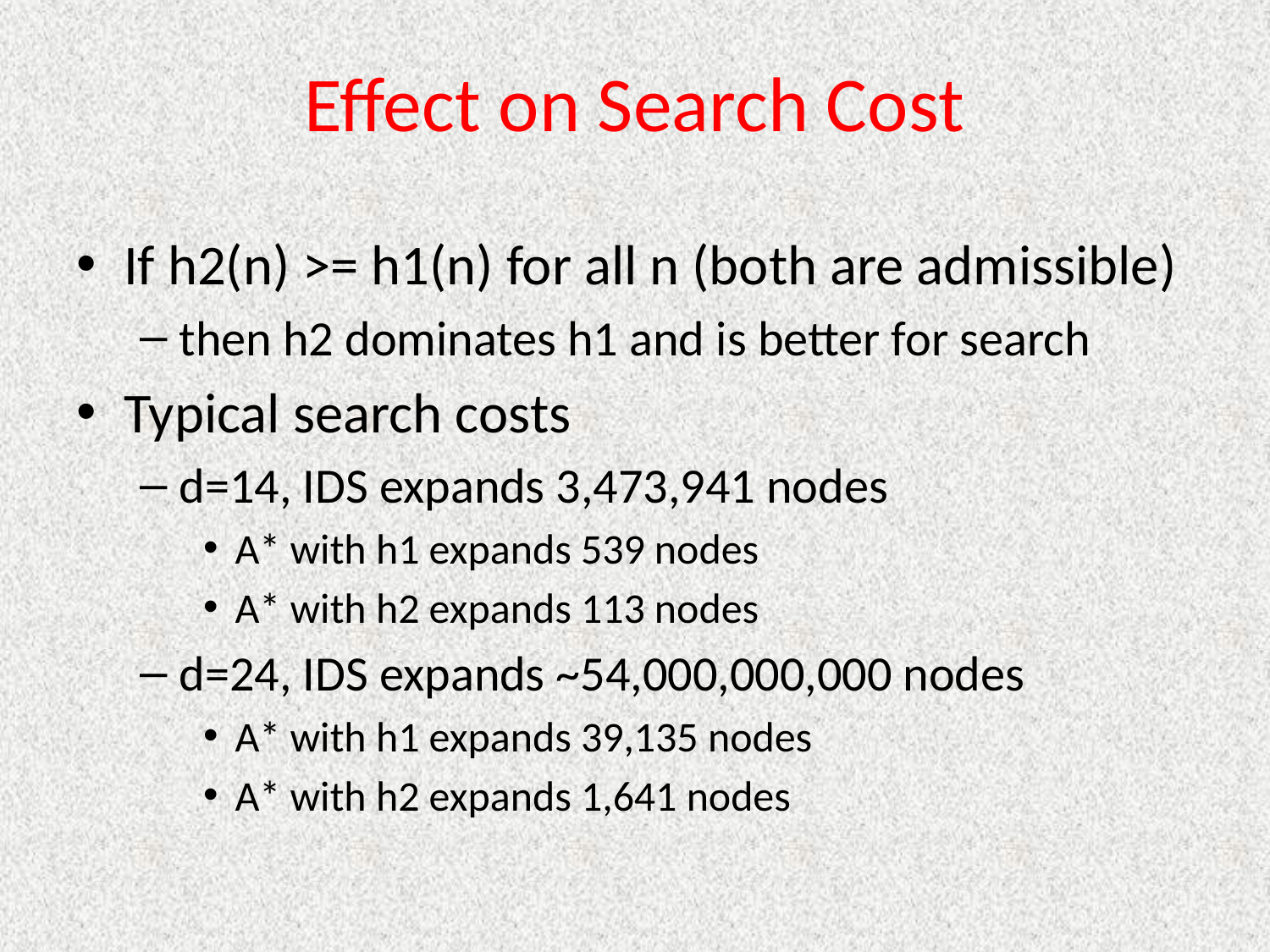

# Effect on Search Cost
If h2(n) >= h1(n) for all n (both are admissible)
then h2 dominates h1 and is better for search
Typical search costs
d=14, IDS expands 3,473,941 nodes
A* with h1 expands 539 nodes
A* with h2 expands 113 nodes
d=24, IDS expands ~54,000,000,000 nodes
A* with h1 expands 39,135 nodes
A* with h2 expands 1,641 nodes